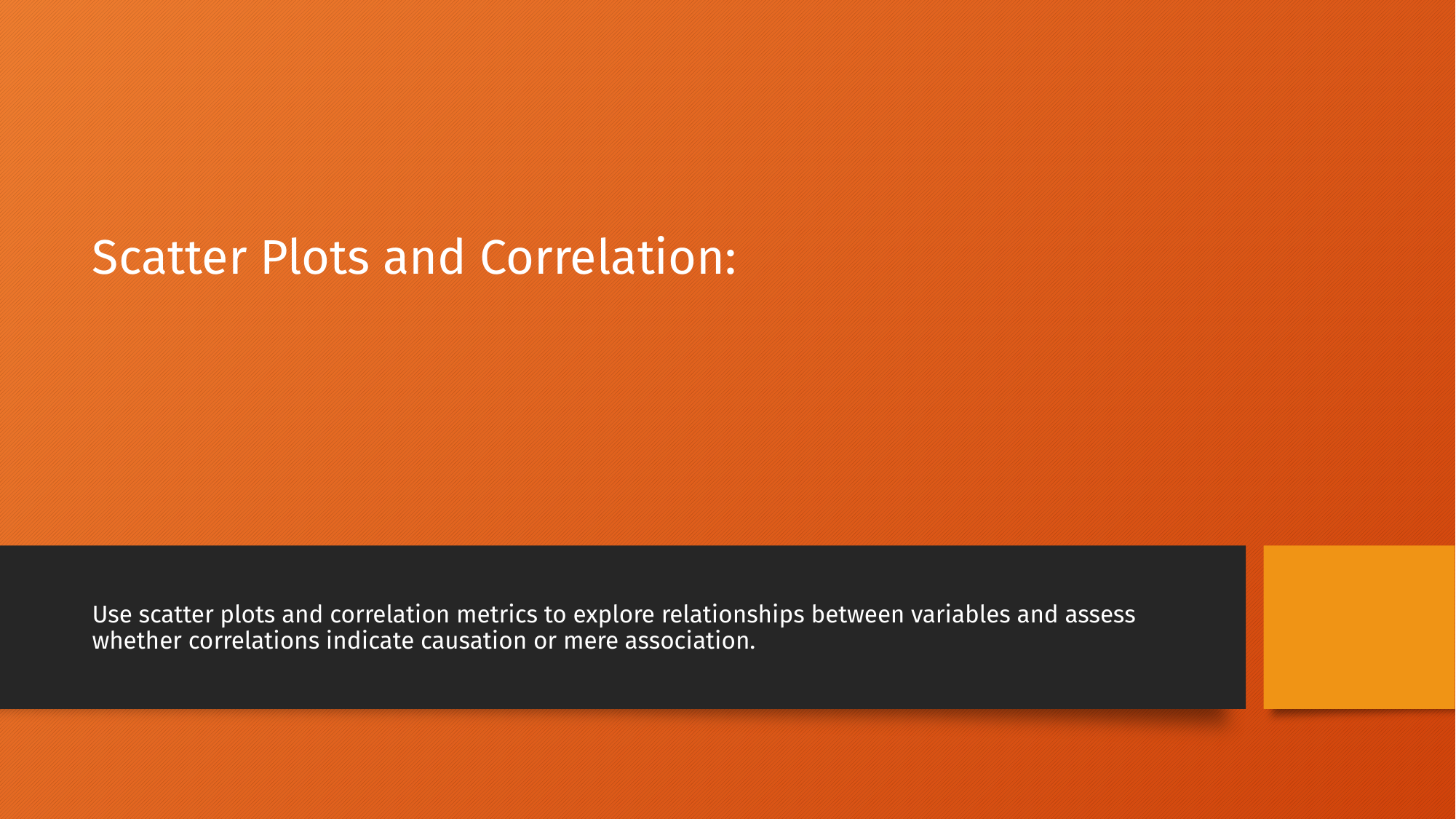

# Scatter Plots and Correlation:
Use scatter plots and correlation metrics to explore relationships between variables and assess whether correlations indicate causation or mere association.